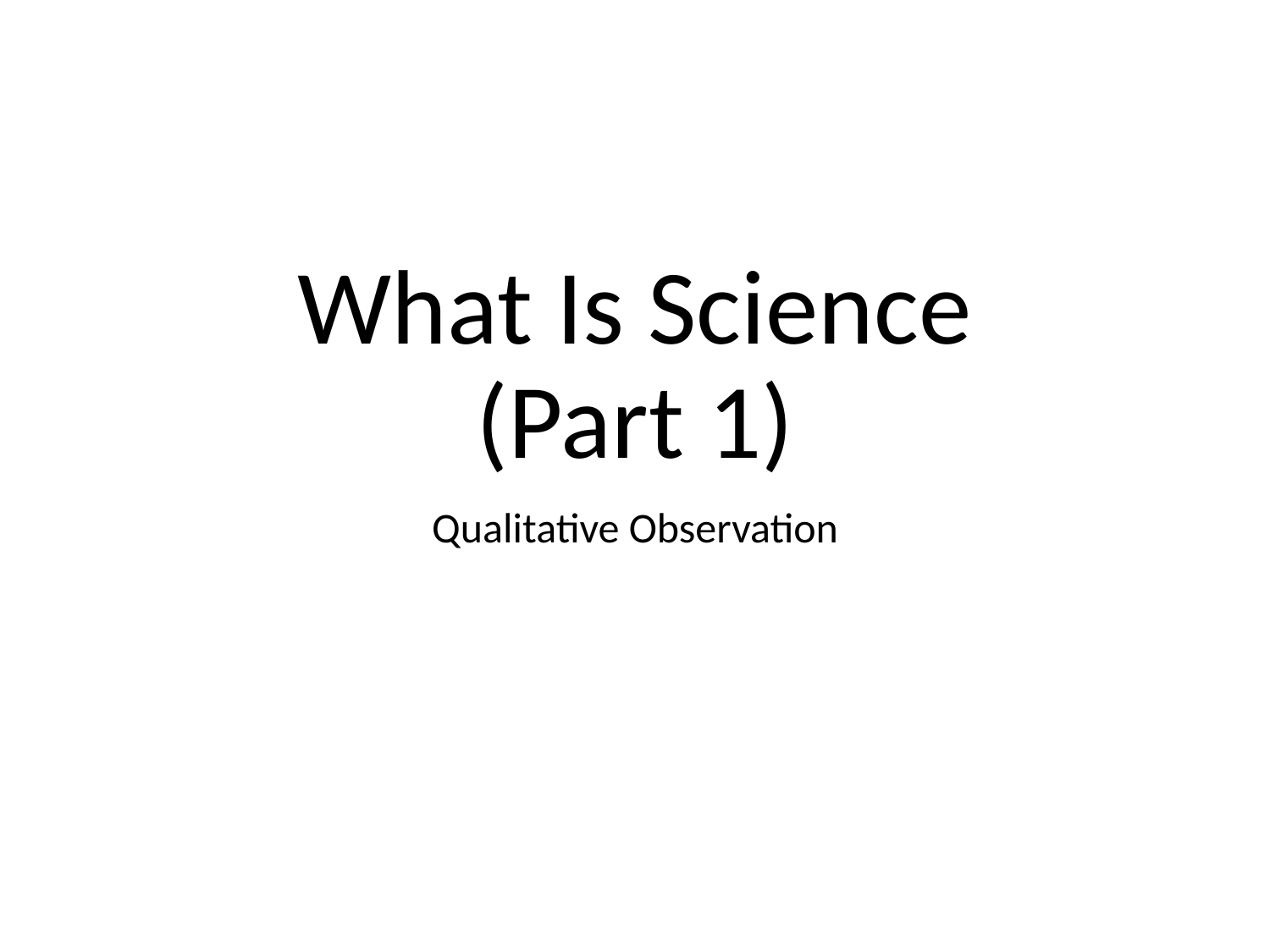

# What Is Science (Part 1)
Qualitative Observation